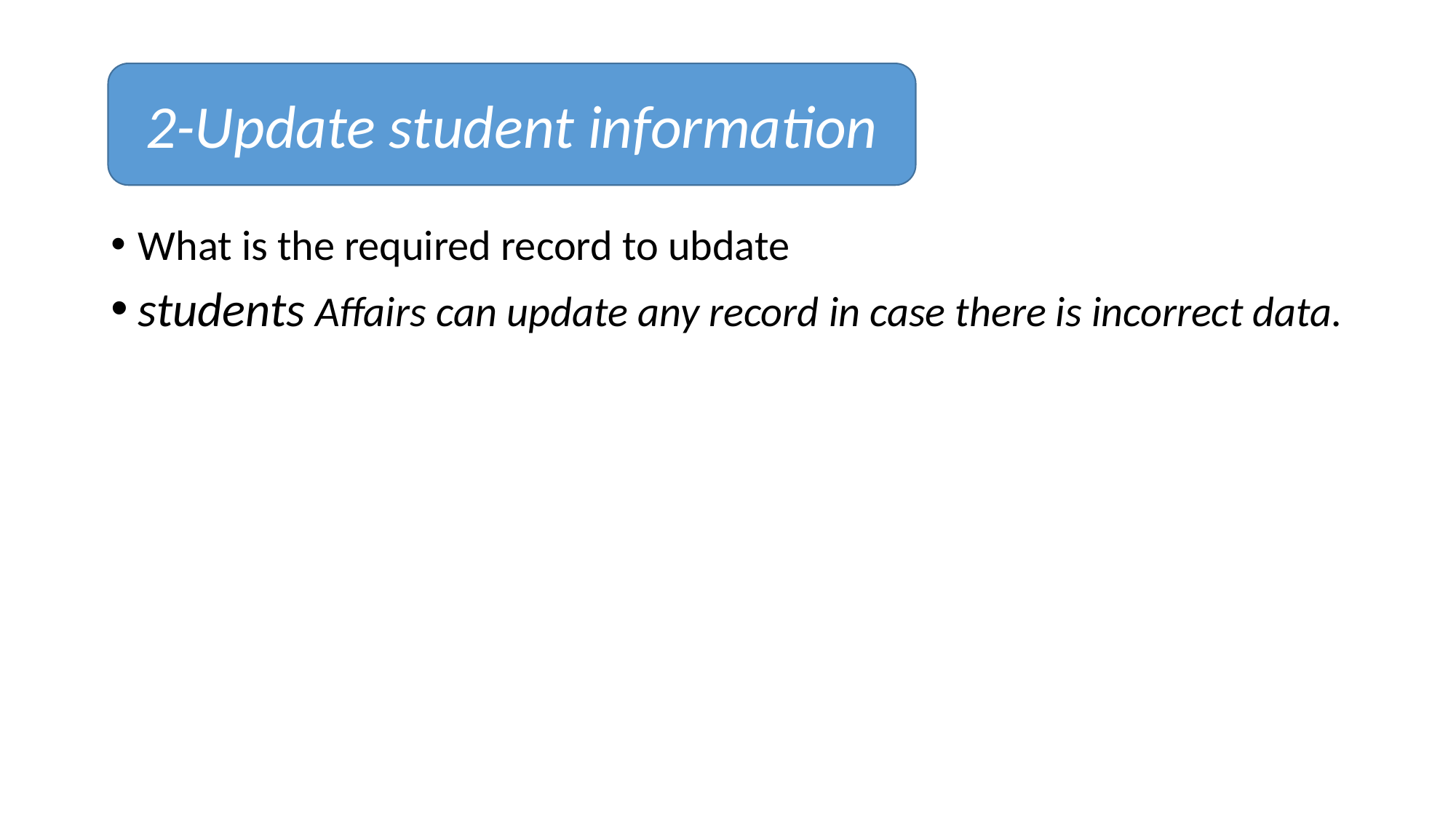

#
2-Update student information
What is the required record to ubdate
students Affairs can update any record in case there is incorrect data.